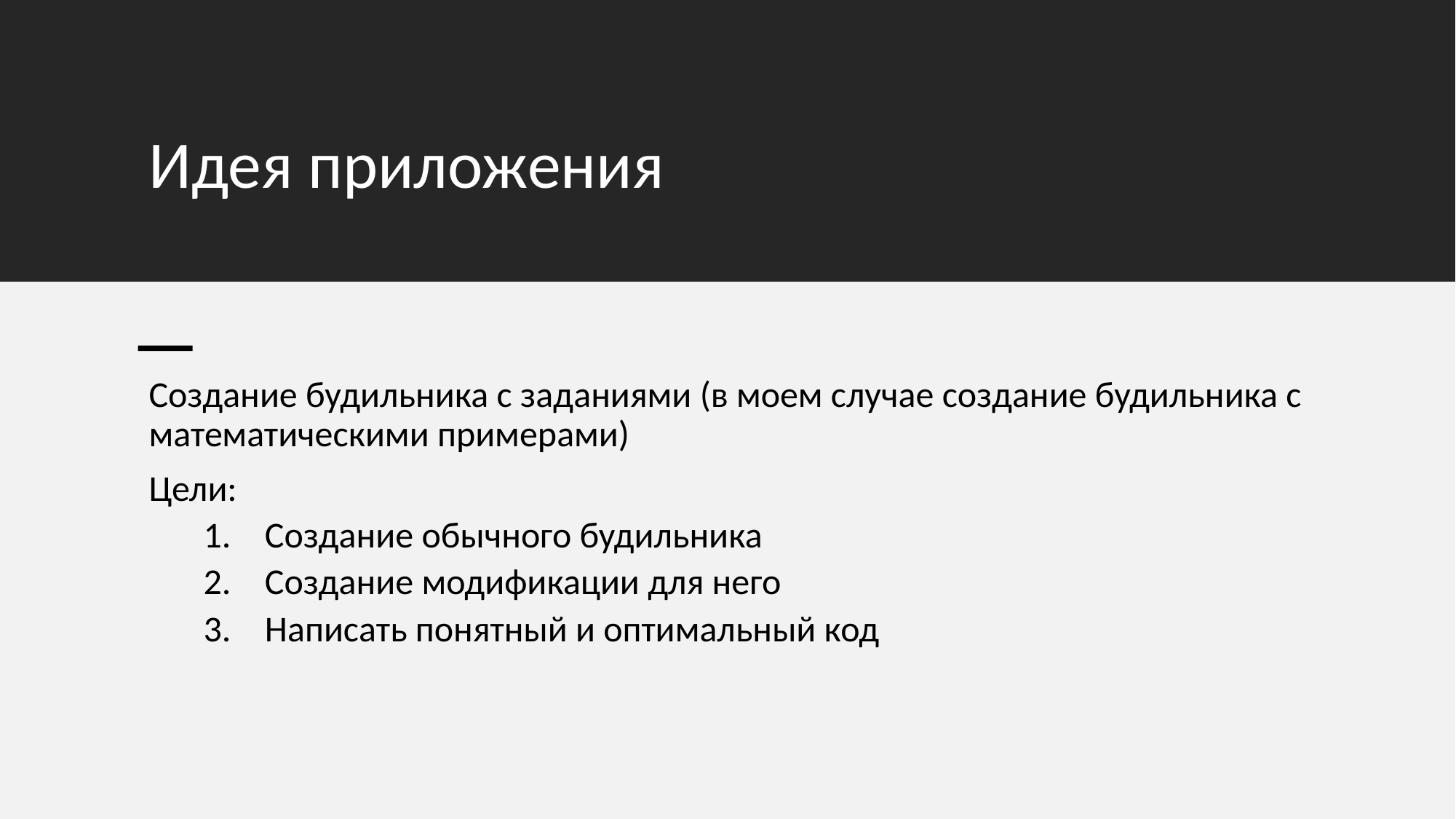

# Идея приложения

Создание будильника с заданиями (в моем случае создание будильника с математическими примерами)
Цели:
Создание обычного будильника
Создание модификации для него
Написать понятный и оптимальный код